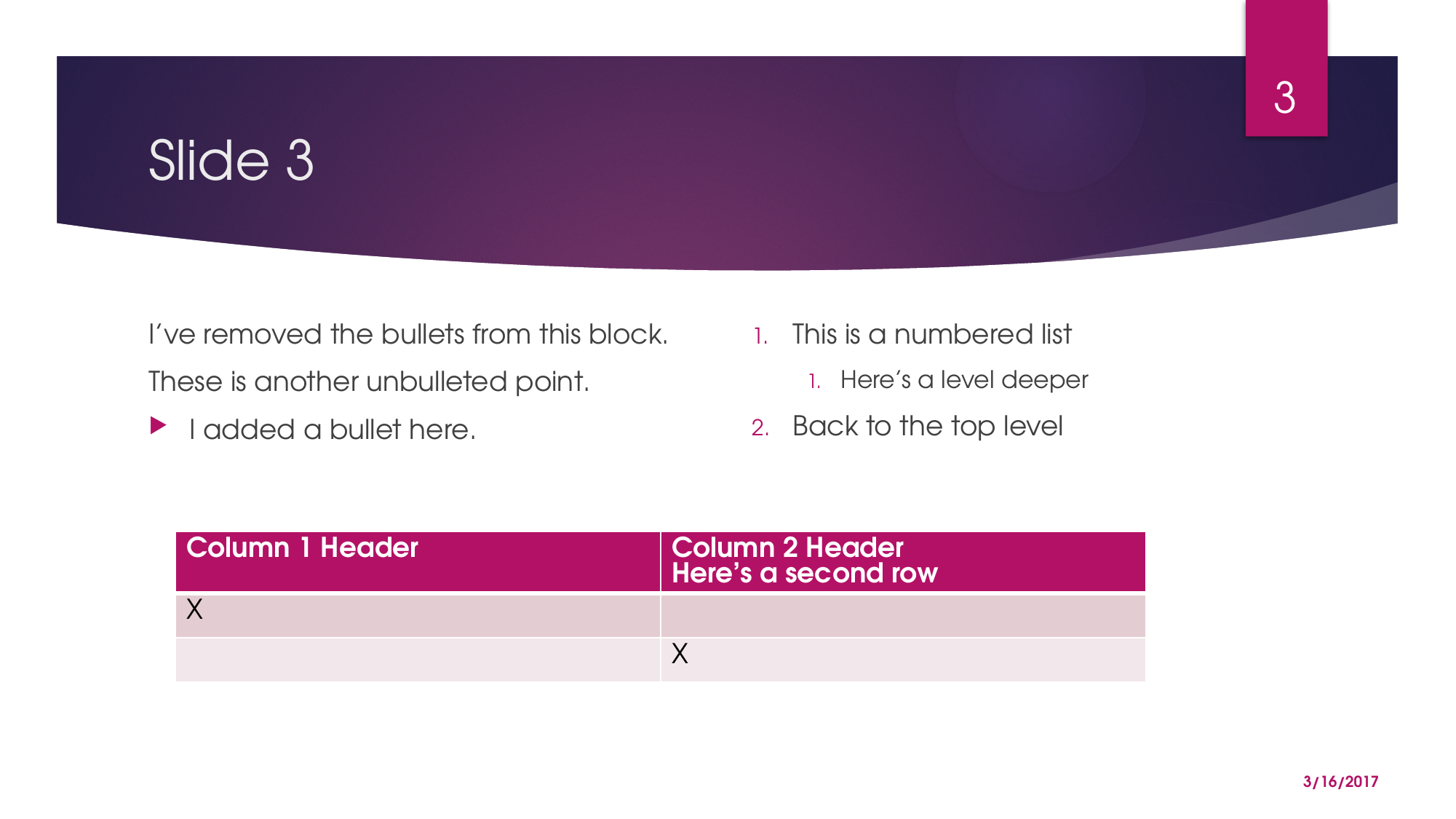

3
# Slide 3
I’ve removed the bullets from this block.
These is another unbulleted point.
I added a bullet here.
This is a numbered list
Here’s a level deeper
Back to the top level
| Column 1 Header | Column 2 Header Here’s a second row |
| --- | --- |
| X |  |
|  | X |
3/16/2017